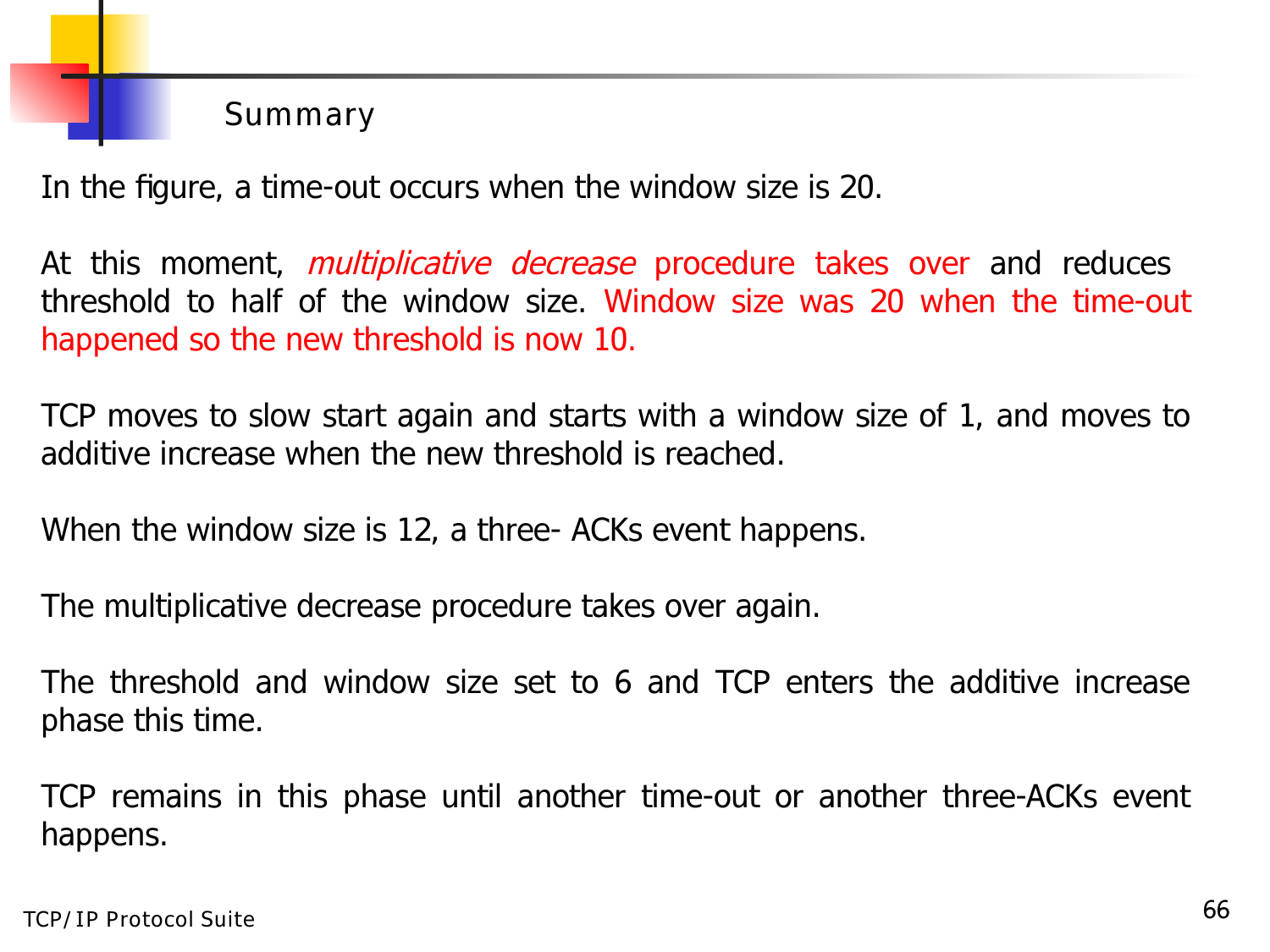

Summary
In the figure, a time-out occurs when the window size is 20.

At this moment, multiplicative decrease procedure takes over and reduces  threshold to half of the window size. Window size was 20 when the time-out happened so the new threshold is now 10.

TCP moves to slow start again and starts with a window size of 1, and moves to additive increase when the new threshold is reached.

When the window size is 12, a three- ACKs event happens.

The multiplicative decrease procedure takes over again.

The threshold and window size set to 6 and TCP enters the additive increase phase this time.

TCP remains in this phase until another time-out or another three-ACKs event happens.
66
TCP/IP Protocol Suite